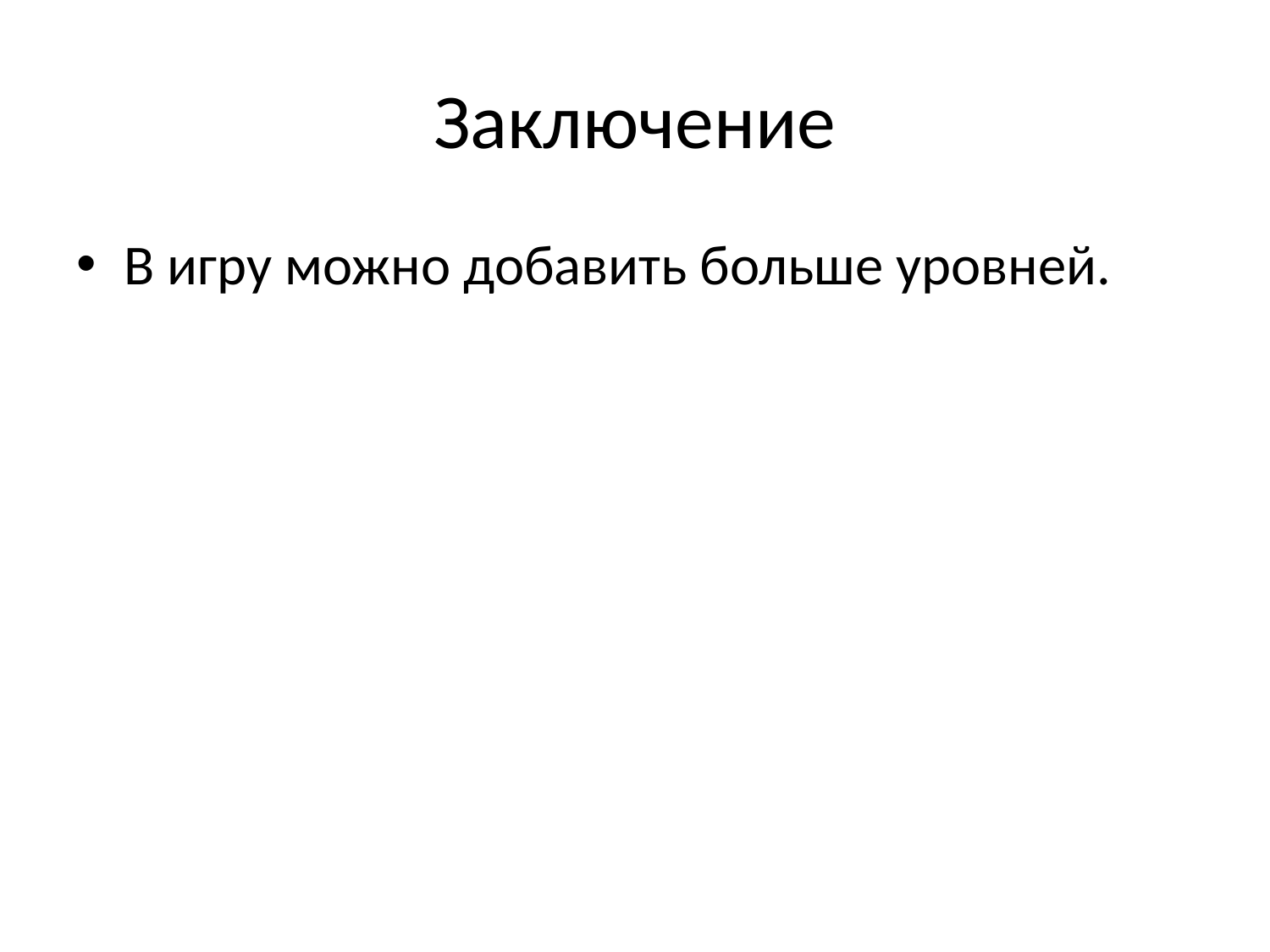

# Заключение
В игру можно добавить больше уровней.